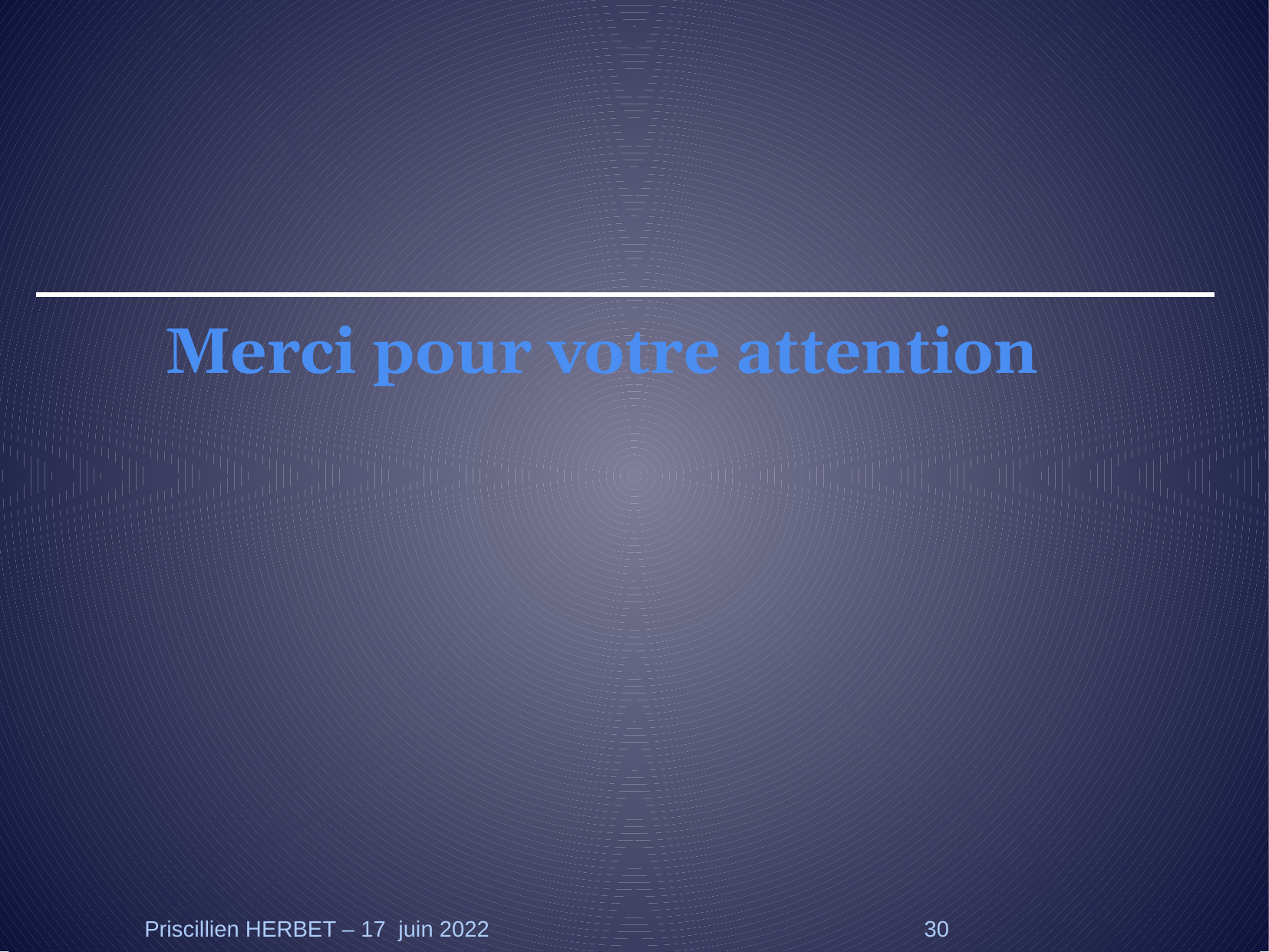

Merci pour votre attention
30
Priscillien HERBET – 17  juin 2022